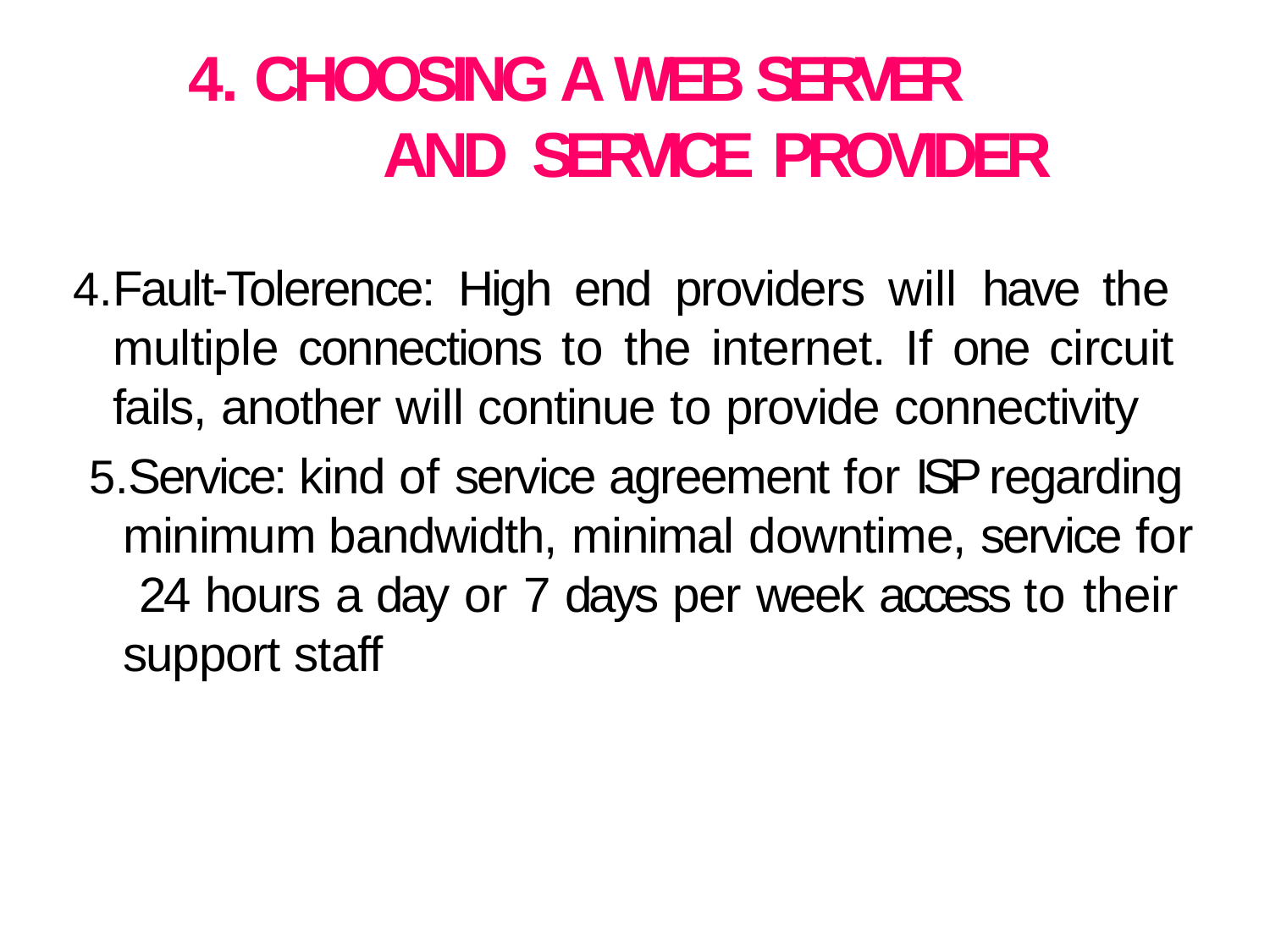

# 4. CHOOSING A WEB SERVER AND  SERVICE PROVIDER
Fault-Tolerence: High end providers will have the  multiple connections to the internet. If one circuit  fails, another will continue to provide connectivity
Service: kind of service agreement for ISP regarding  minimum bandwidth, minimal downtime, service for  24 hours a day or 7 days per week access to their  support staff